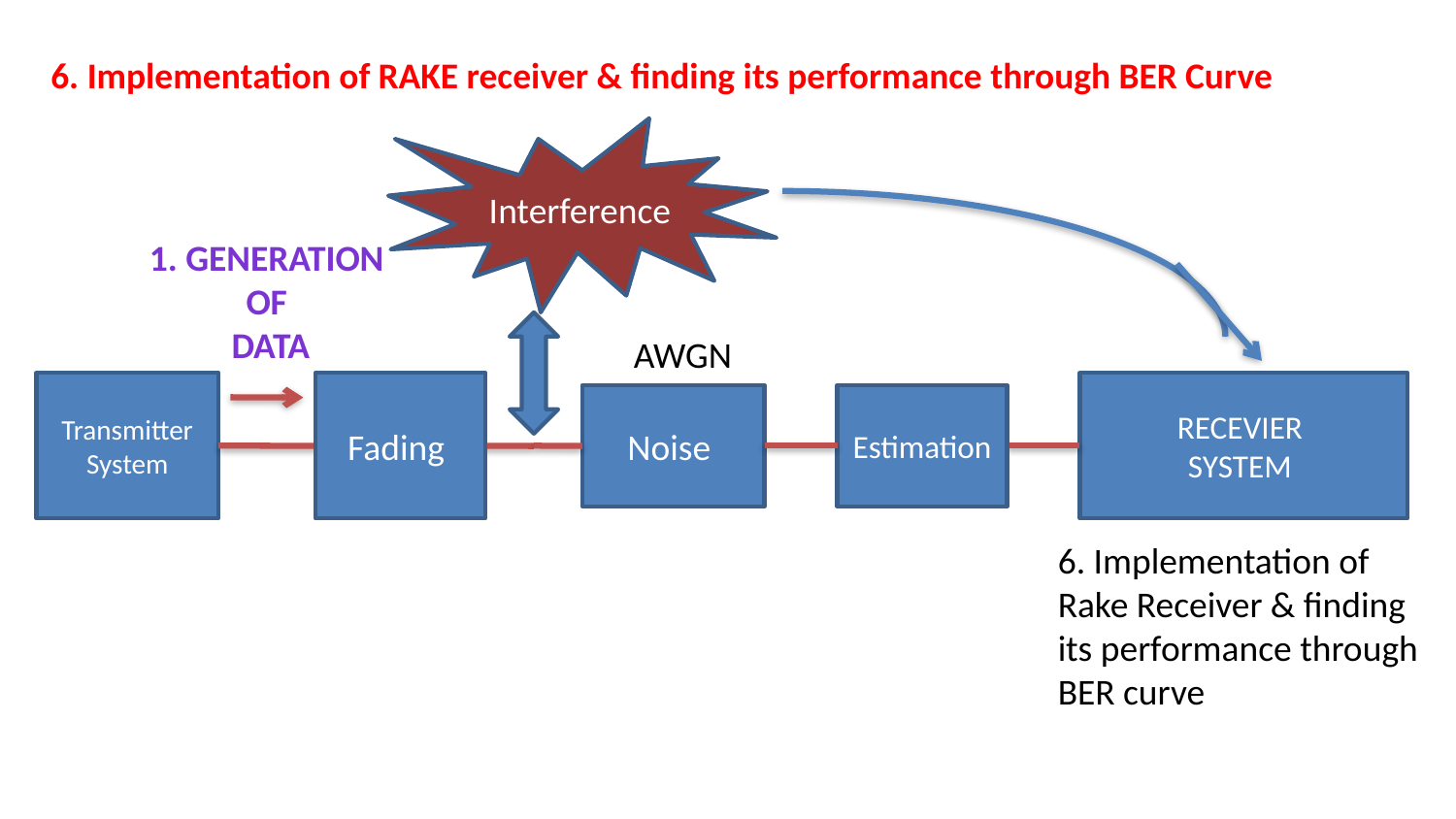

6. Implementation of RAKE receiver & finding its performance through BER Curve
Interference

Transmitter System
Fading
RECEVIER
SYSTEM
Noise
Estimation
1. Generation
of
DATA
AWGN
6. Implementation of Rake Receiver & finding its performance through BER curve